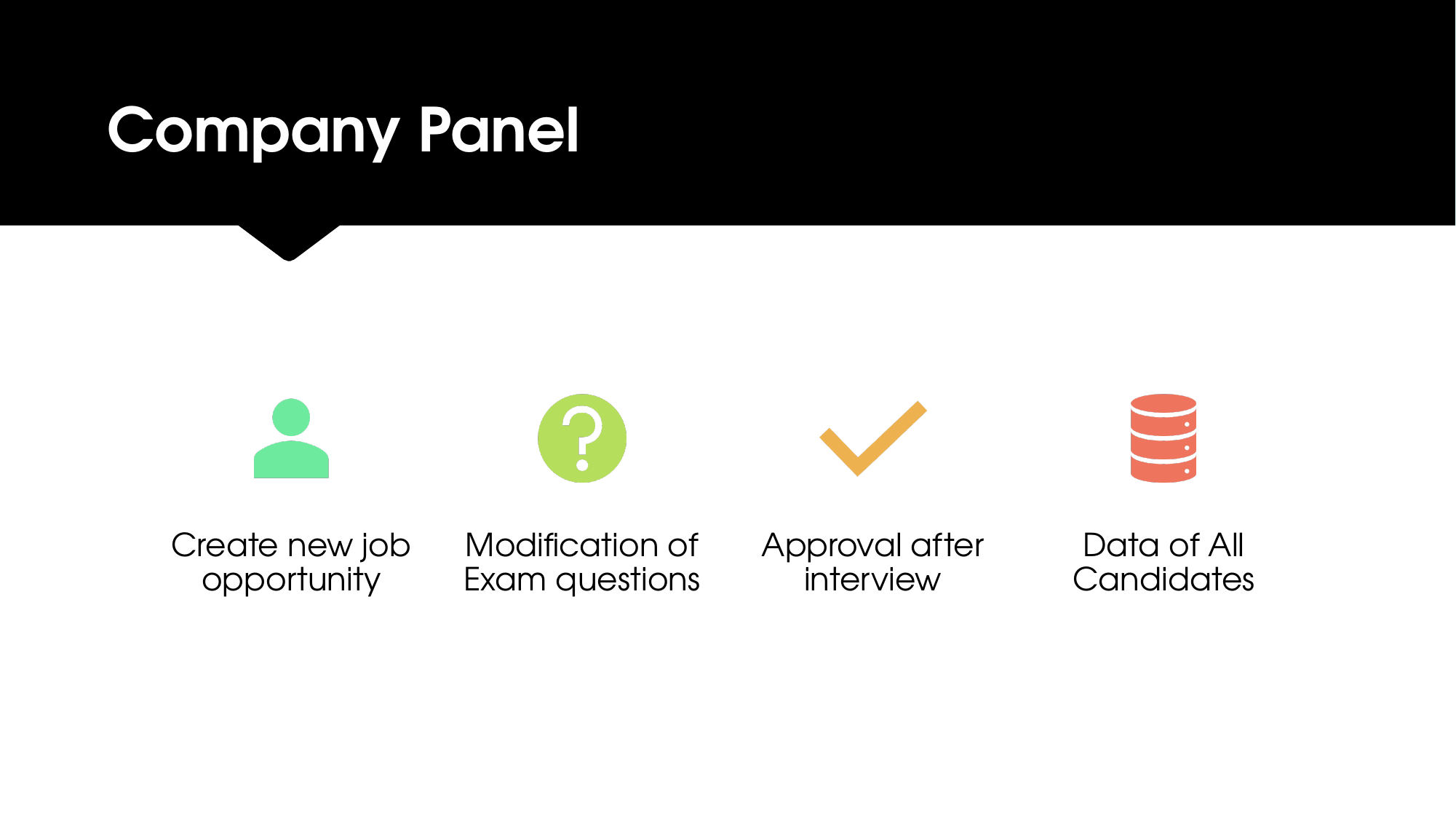

# Company Panel
Create new job opportunity
Modification of Exam questions
Approval after interview
Data of All Candidates